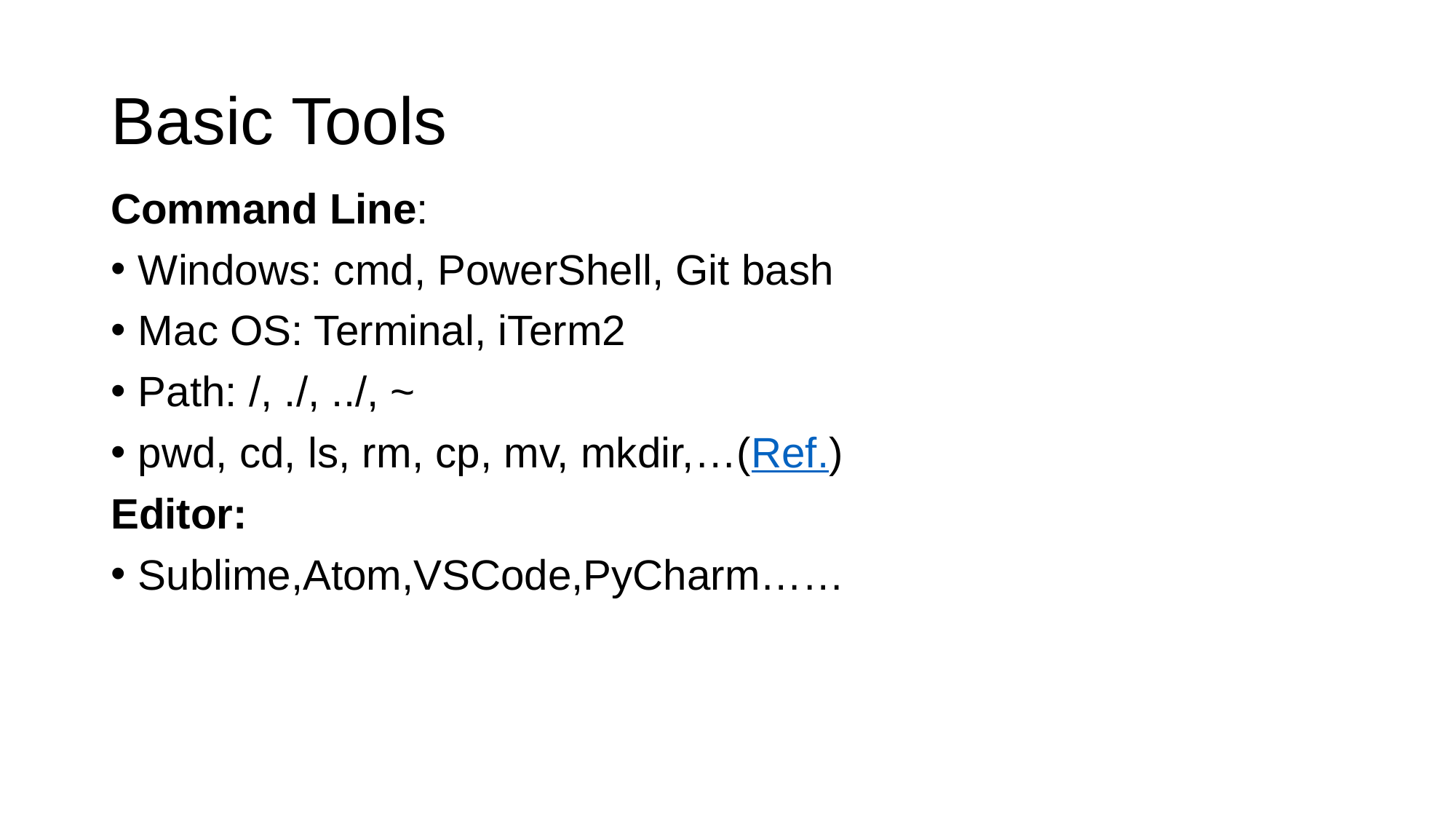

# Basic Tools
Command Line:
Windows: cmd, PowerShell, Git bash
Mac OS: Terminal, iTerm2
Path: /, ./, ../, ~
pwd, cd, ls, rm, cp, mv, mkdir,…(Ref.)
Editor:
Sublime,Atom,VSCode,PyCharm……